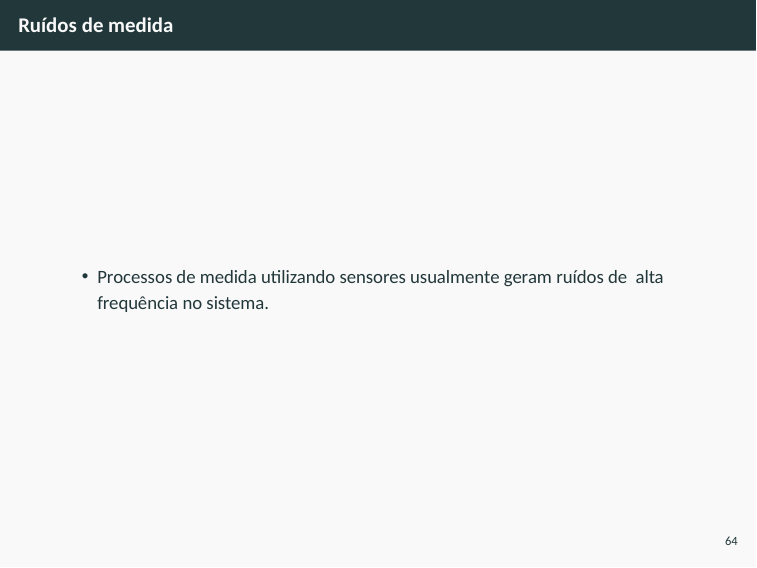

# Ruídos de medida
Processos de medida utilizando sensores usualmente geram ruídos de  alta frequência no sistema.
64